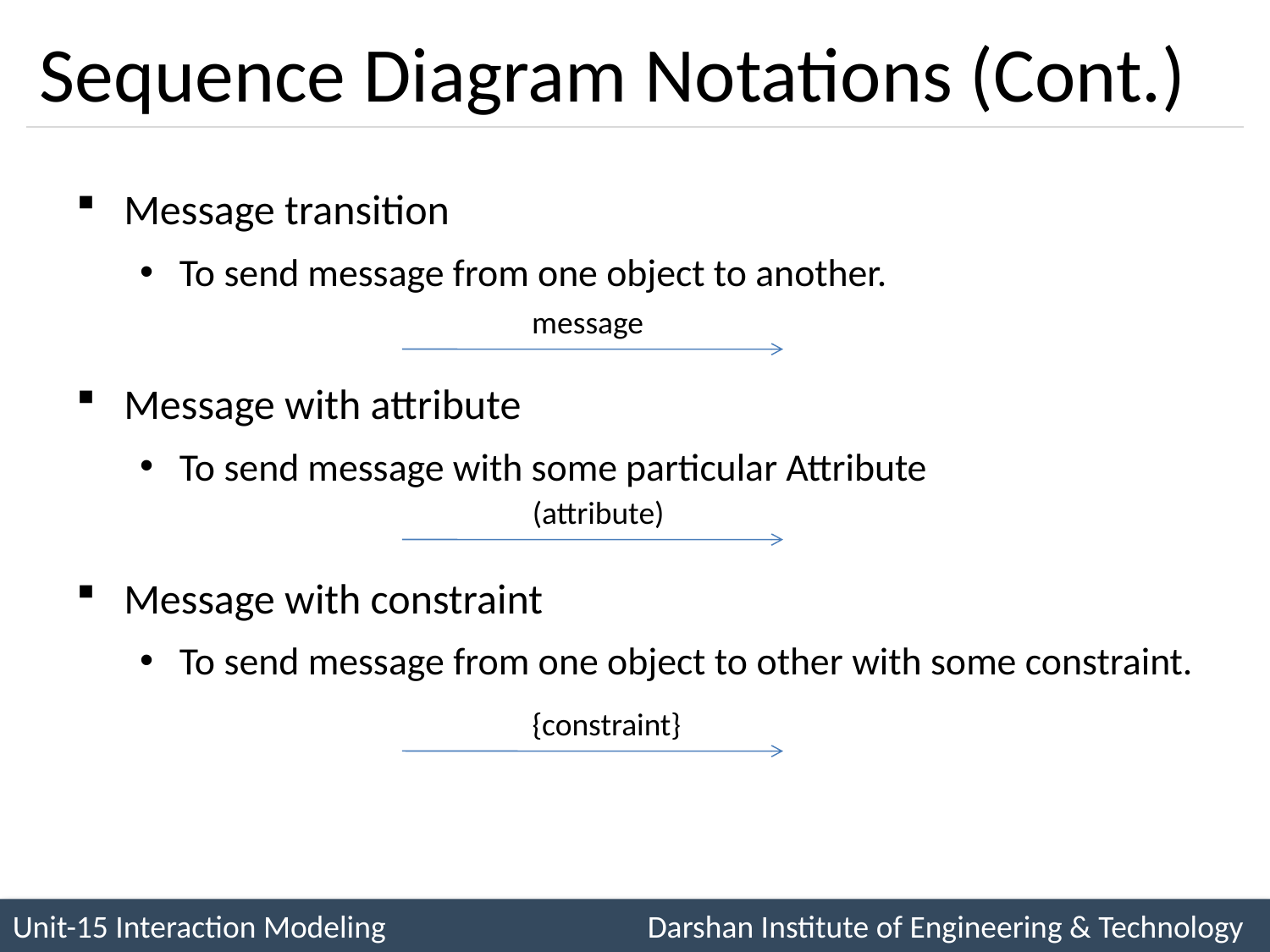

# Sequence Diagram Notations (Cont.)
Message transition
To send message from one object to another.

Message with attribute
To send message with some particular Attribute

Message with constraint
To send message from one object to other with some constraint.

message
(attribute)
{constraint}